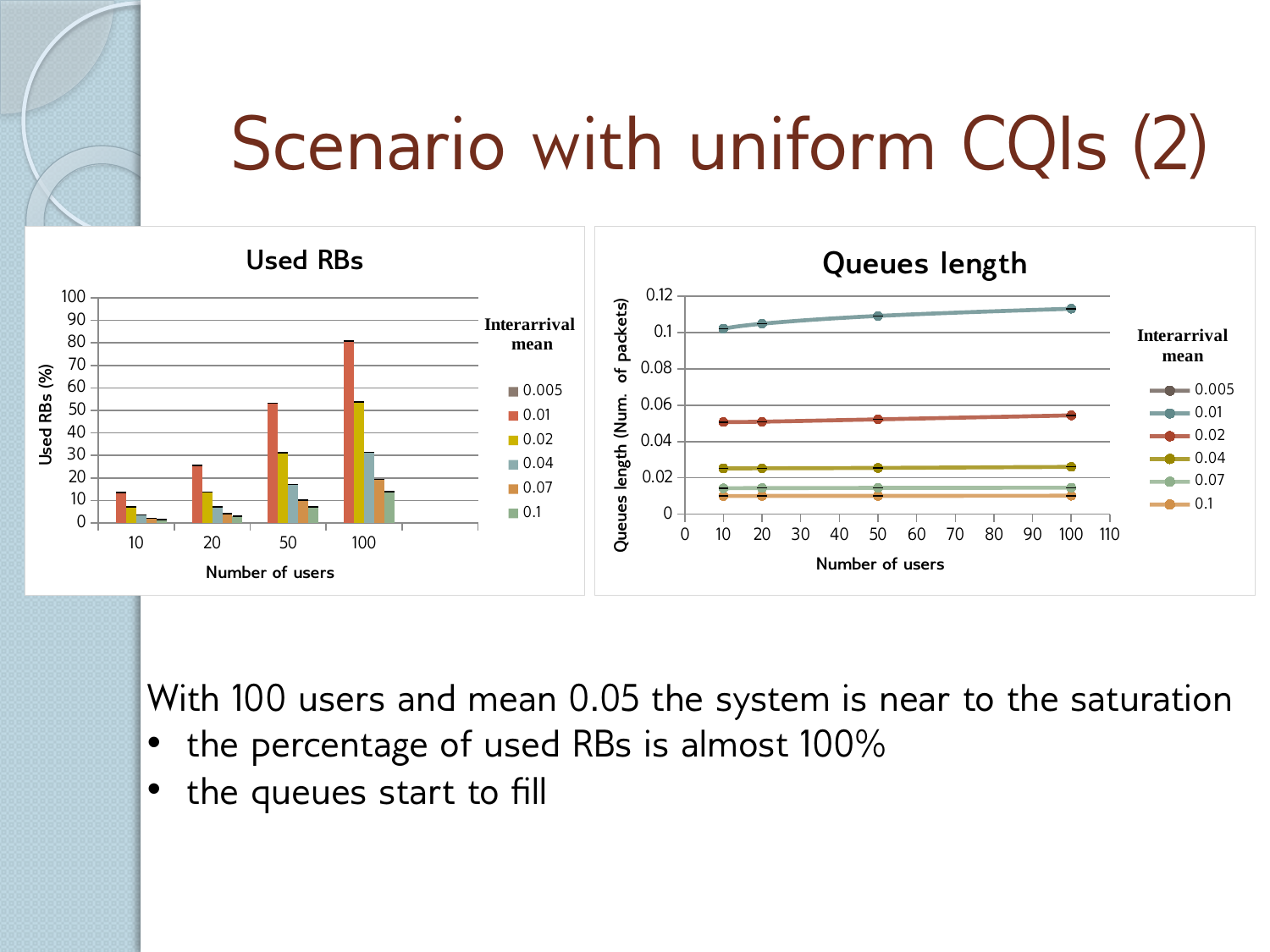

Scenario with uniform CQIs (2)

### Chart: Used RBs

| Category |  |  |  |  |  | 0.1 |
|---|---|---|---|---|---|---|
|  | 24.89 | 13.575093333333331 | 7.1039 | 3.6172999999999997 | 2.0839 | 1.4369 |
|  | 43.9927 | 25.5288 | 13.7882 | 7.180499999999999 | 4.1339 | 2.9588 |
|  | 79.4924 | 53.21258666666666 | 31.271300000000004 | 17.0413 | 10.1426 | 7.233499999999999 |
|  | 98.5082 | 80.8829 | 53.8308 | 31.433299999999996 | 19.3425 | 13.8782 |

### Chart: Queues length

| Category | 0.005 |  |  | 0.04 |  | 0.1 |
|---|---|---|---|---|---|---|
With 100 users and mean 0.05 the system is near to the saturation
the percentage of used RBs is almost 100%
the queues start to fill